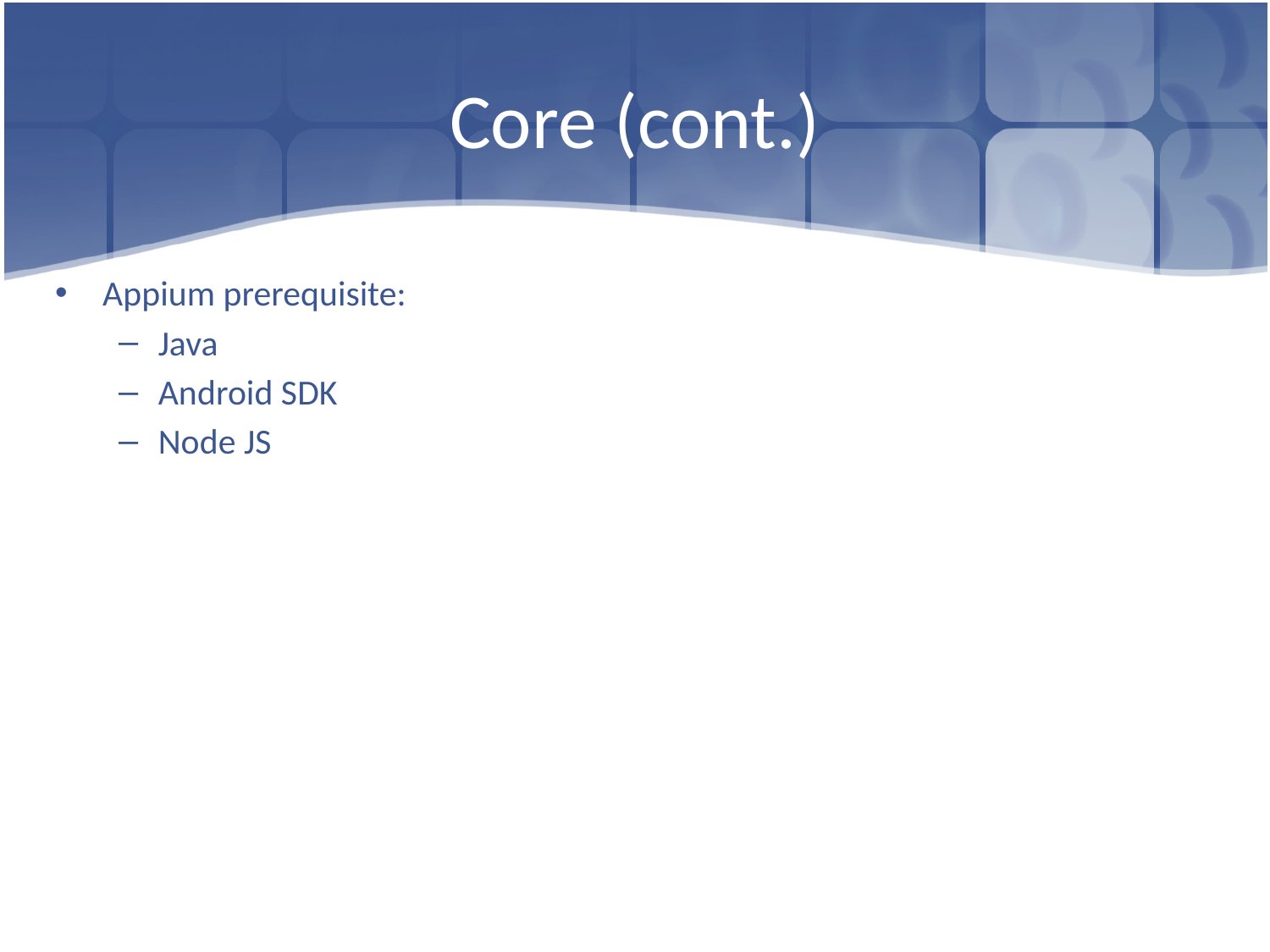

# Core (cont.)
Appium prerequisite:
Java
Android SDK
Node JS